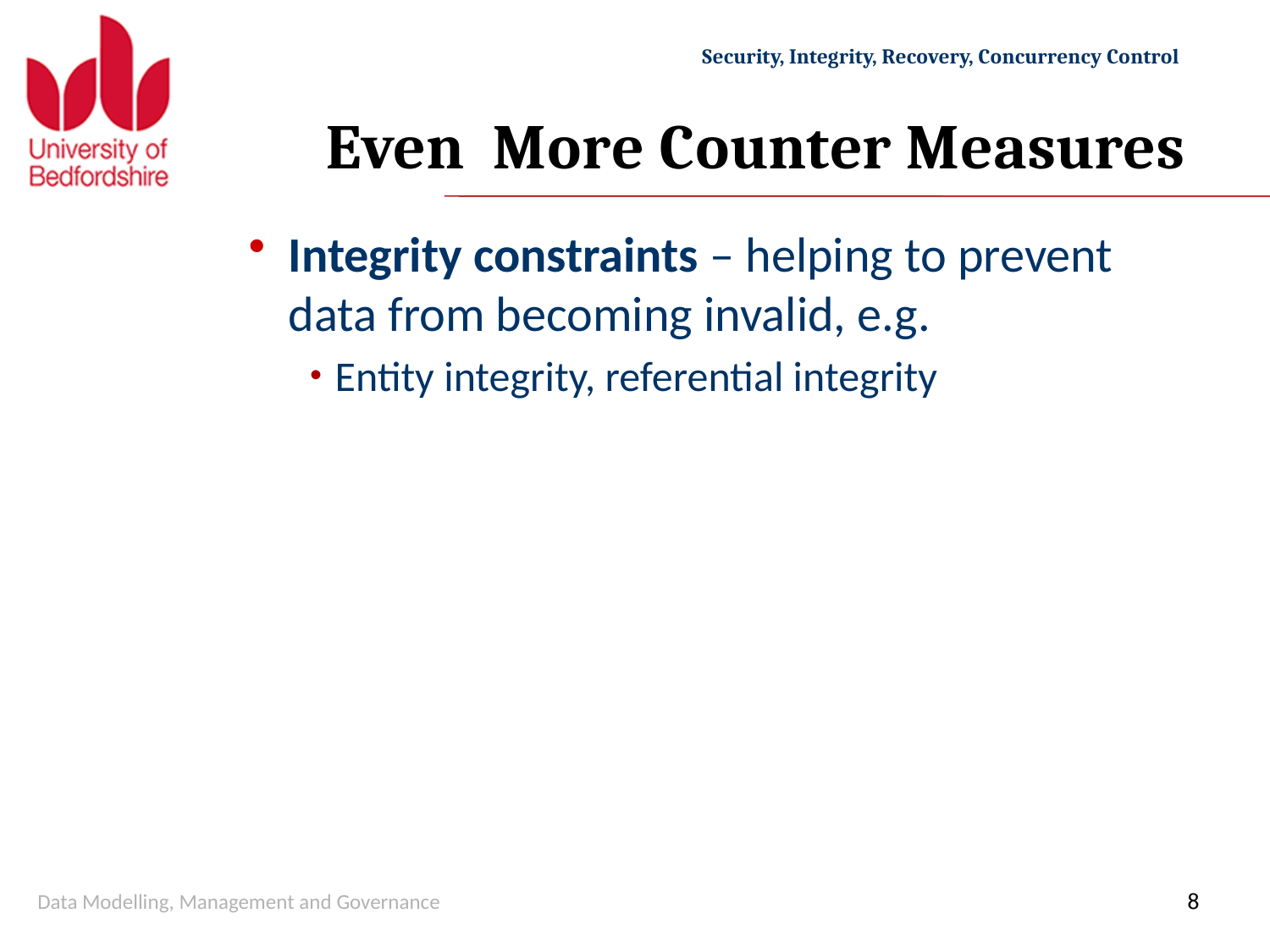

# Even  More Counter Measures
Integrity constraints – helping to prevent data from becoming invalid, e.g.
Entity integrity, referential integrity

Data Modelling, Management and Governance